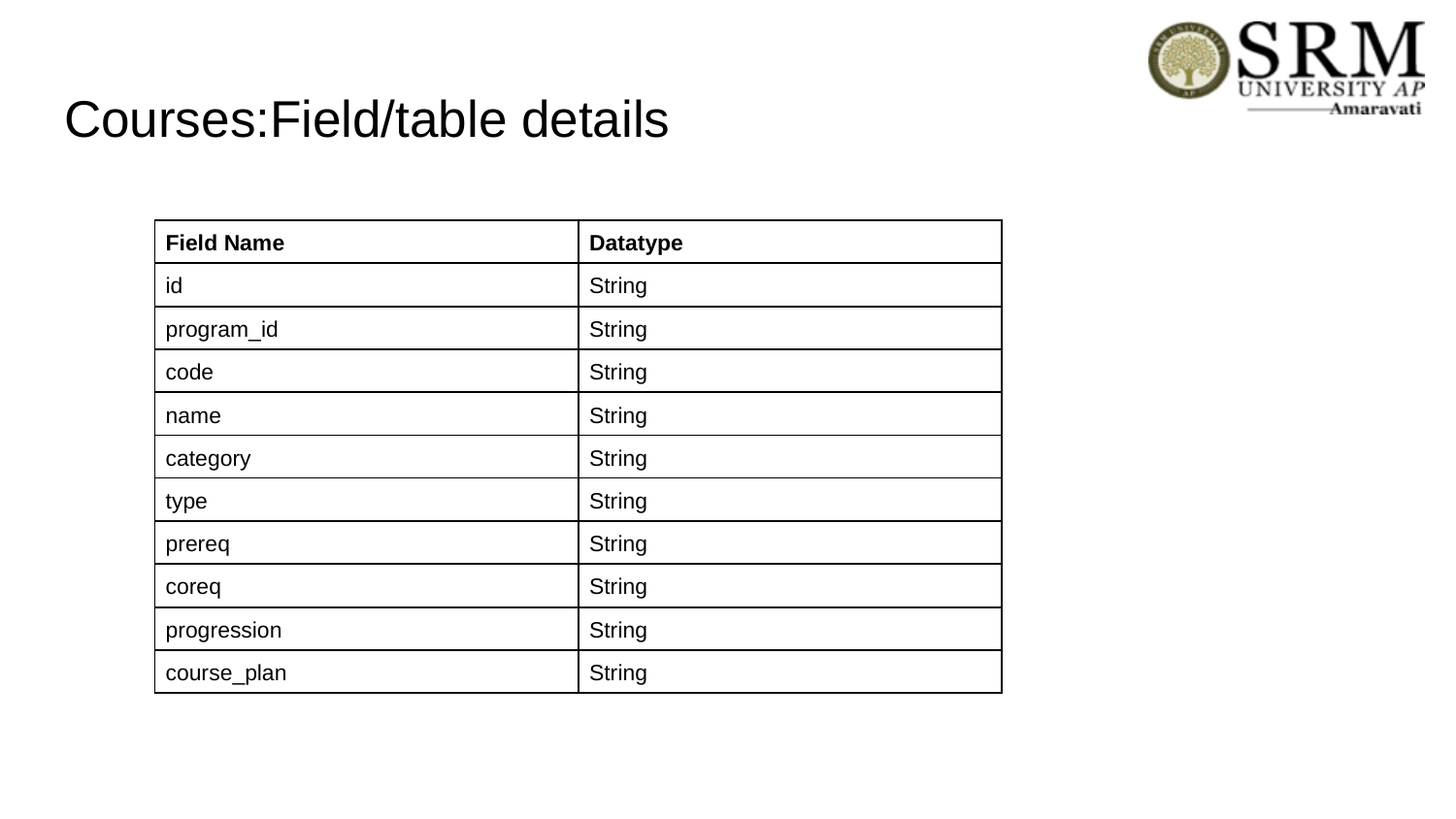

# Courses:Field/table details
| Field Name | Datatype |
| --- | --- |
| id | String |
| program\_id | String |
| code | String |
| name | String |
| category | String |
| type | String |
| prereq | String |
| coreq | String |
| progression | String |
| course\_plan | String |